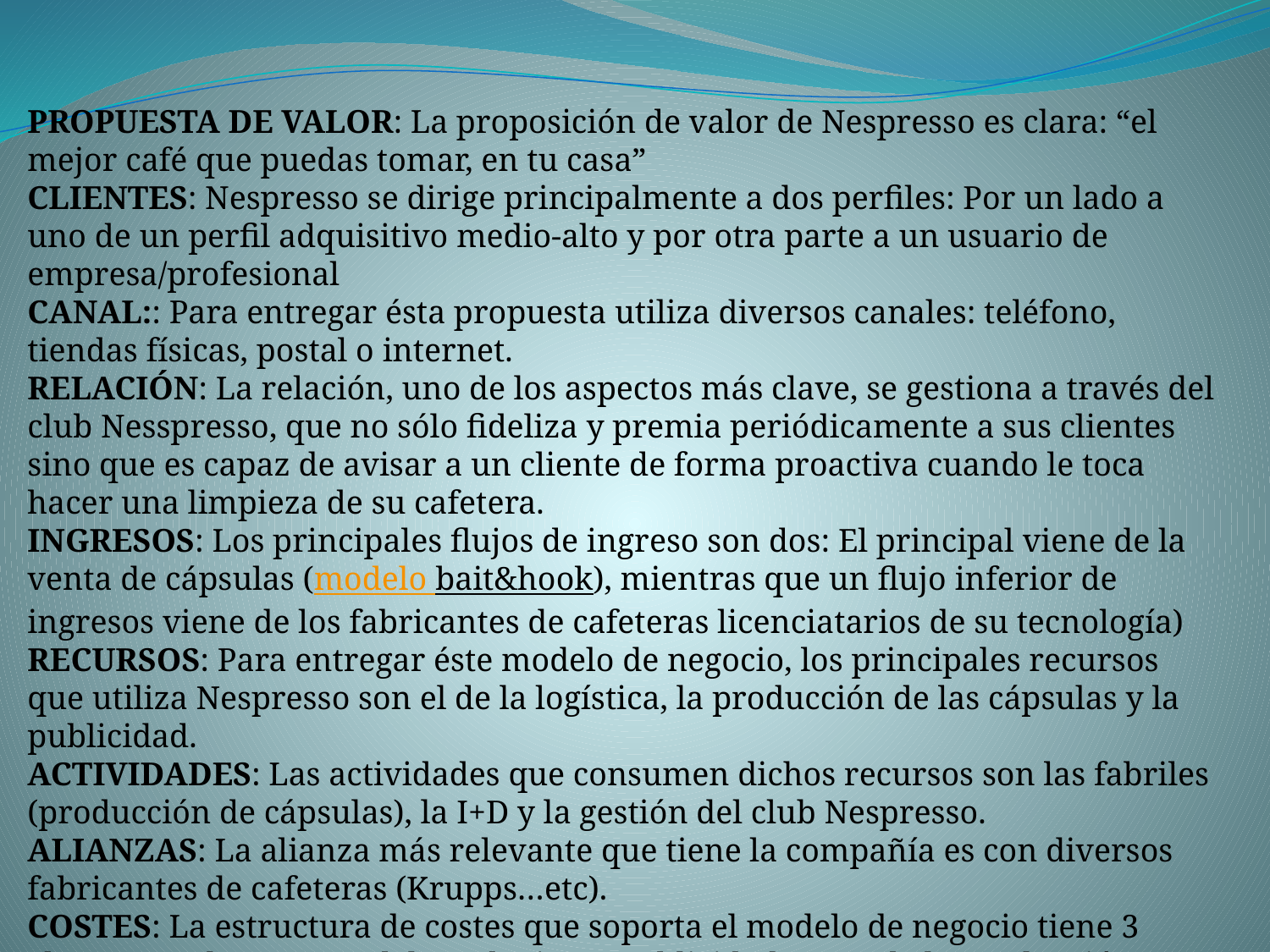

PROPUESTA DE VALOR: La proposición de valor de Nespresso es clara: “el mejor café que puedas tomar, en tu casa”
CLIENTES: Nespresso se dirige principalmente a dos perfiles: Por un lado a uno de un perfil adquisitivo medio-alto y por otra parte a un usuario de empresa/profesional
CANAL:: Para entregar ésta propuesta utiliza diversos canales: teléfono, tiendas físicas, postal o internet.
RELACIÓN: La relación, uno de los aspectos más clave, se gestiona a través del club Nesspresso, que no sólo fideliza y premia periódicamente a sus clientes sino que es capaz de avisar a un cliente de forma proactiva cuando le toca hacer una limpieza de su cafetera.
INGRESOS: Los principales flujos de ingreso son dos: El principal viene de la venta de cápsulas (modelo bait&hook), mientras que un flujo inferior de ingresos viene de los fabricantes de cafeteras licenciatarios de su tecnología)
RECURSOS: Para entregar éste modelo de negocio, los principales recursos que utiliza Nespresso son el de la logística, la producción de las cápsulas y la publicidad.
ACTIVIDADES: Las actividades que consumen dichos recursos son las fabriles (producción de cápsulas), la I+D y la gestión del club Nespresso.
ALIANZAS: La alianza más relevante que tiene la compañía es con diversos fabricantes de cafeteras (Krupps…etc).
COSTES: La estructura de costes que soporta el modelo de negocio tiene 3 elementos clave: coste del marketing y publicidad, coste de la producción y coste de la logística